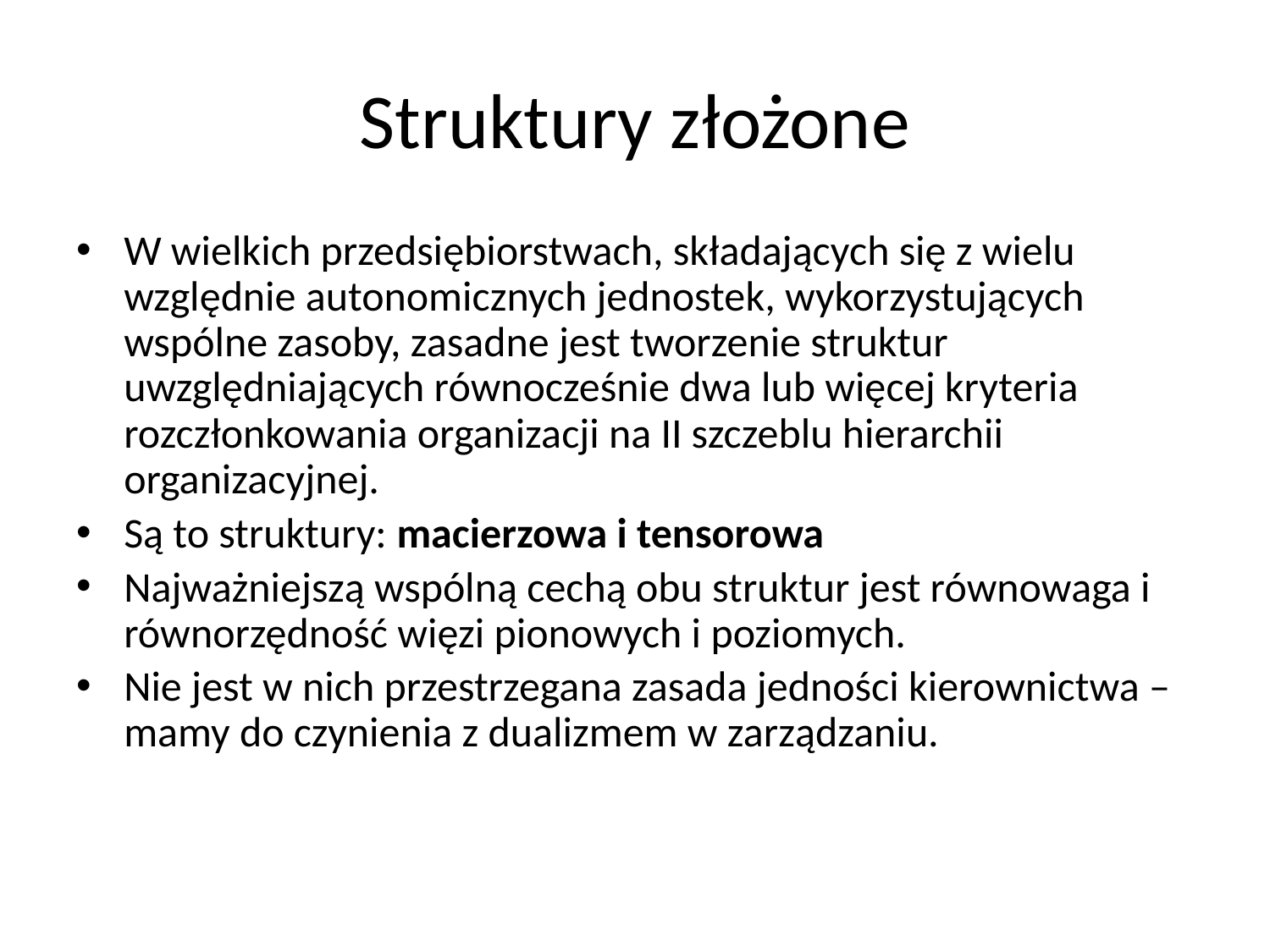

# Struktury złożone
W wielkich przedsiębiorstwach, składających się z wielu względnie autonomicznych jednostek, wykorzystujących wspólne zasoby, zasadne jest tworzenie struktur uwzględniających równocześnie dwa lub więcej kryteria rozczłonkowania organizacji na II szczeblu hierarchii organizacyjnej.
Są to struktury: macierzowa i tensorowa
Najważniejszą wspólną cechą obu struktur jest równowaga i równorzędność więzi pionowych i poziomych.
Nie jest w nich przestrzegana zasada jedności kierownictwa – mamy do czynienia z dualizmem w zarządzaniu.